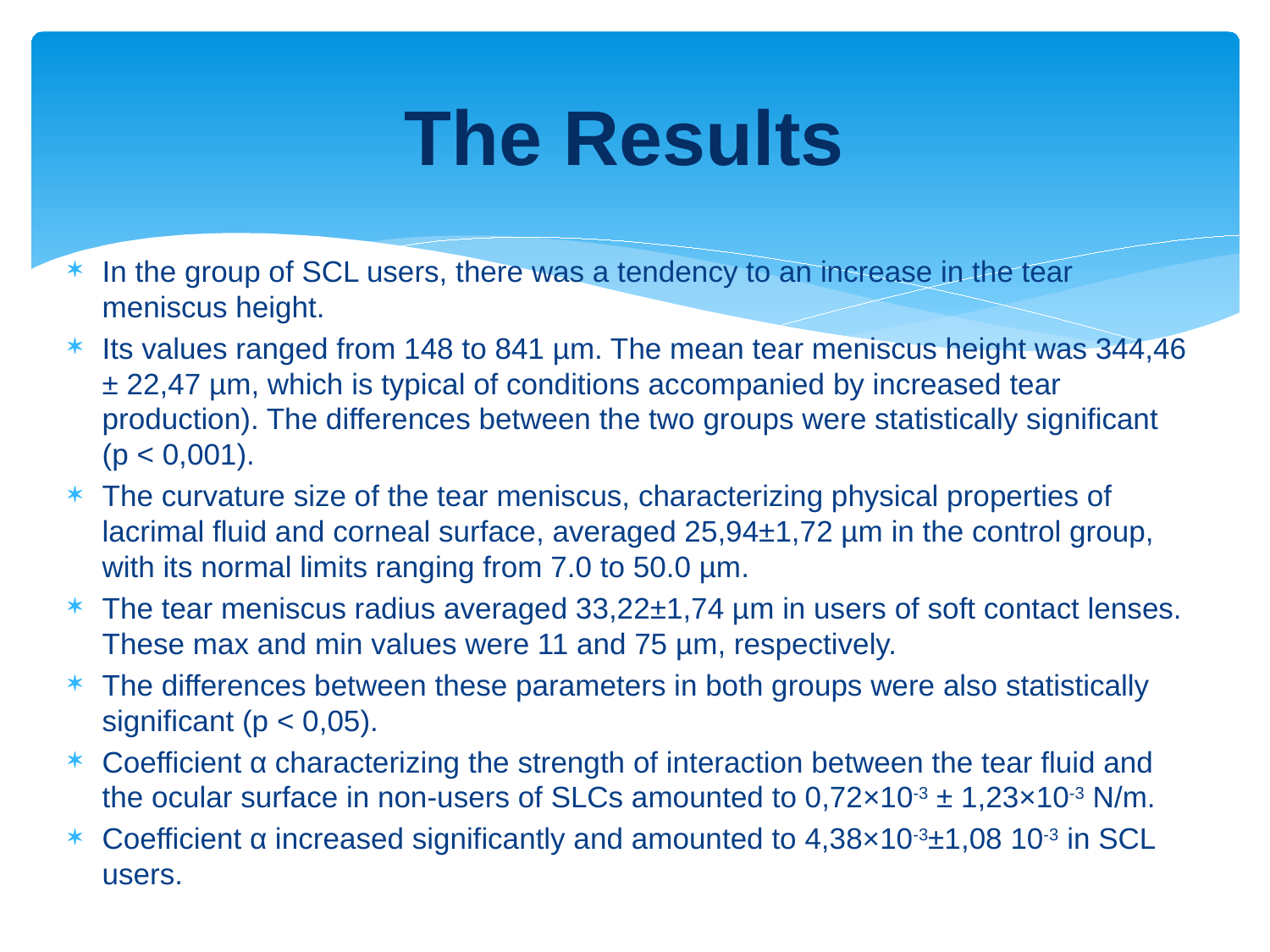

# The Results
In the group of SCL users, there was a tendency to an increase in the tear meniscus height.
Its values ranged from 148 to 841 µm. The mean tear meniscus height was 344,46 ± 22,47 µm, which is typical of conditions accompanied by increased tear production). The differences between the two groups were statistically significant (p < 0,001).
The curvature size of the tear meniscus, characterizing physical properties of lacrimal fluid and corneal surface, averaged 25,94±1,72 µm in the control group, with its normal limits ranging from 7.0 to 50.0 µm.
The tear meniscus radius averaged 33,22±1,74 µm in users of soft contact lenses. These max and min values were 11 and 75 µm, respectively.
The differences between these parameters in both groups were also statistically significant (p < 0,05).
Coefficient α characterizing the strength of interaction between the tear fluid and the ocular surface in non-users of SLCs amounted to 0,72×10-3 ± 1,23×10-3 N/m.
Coefficient α increased significantly and amounted to 4,38×10-3±1,08 10-3 in SCL users.